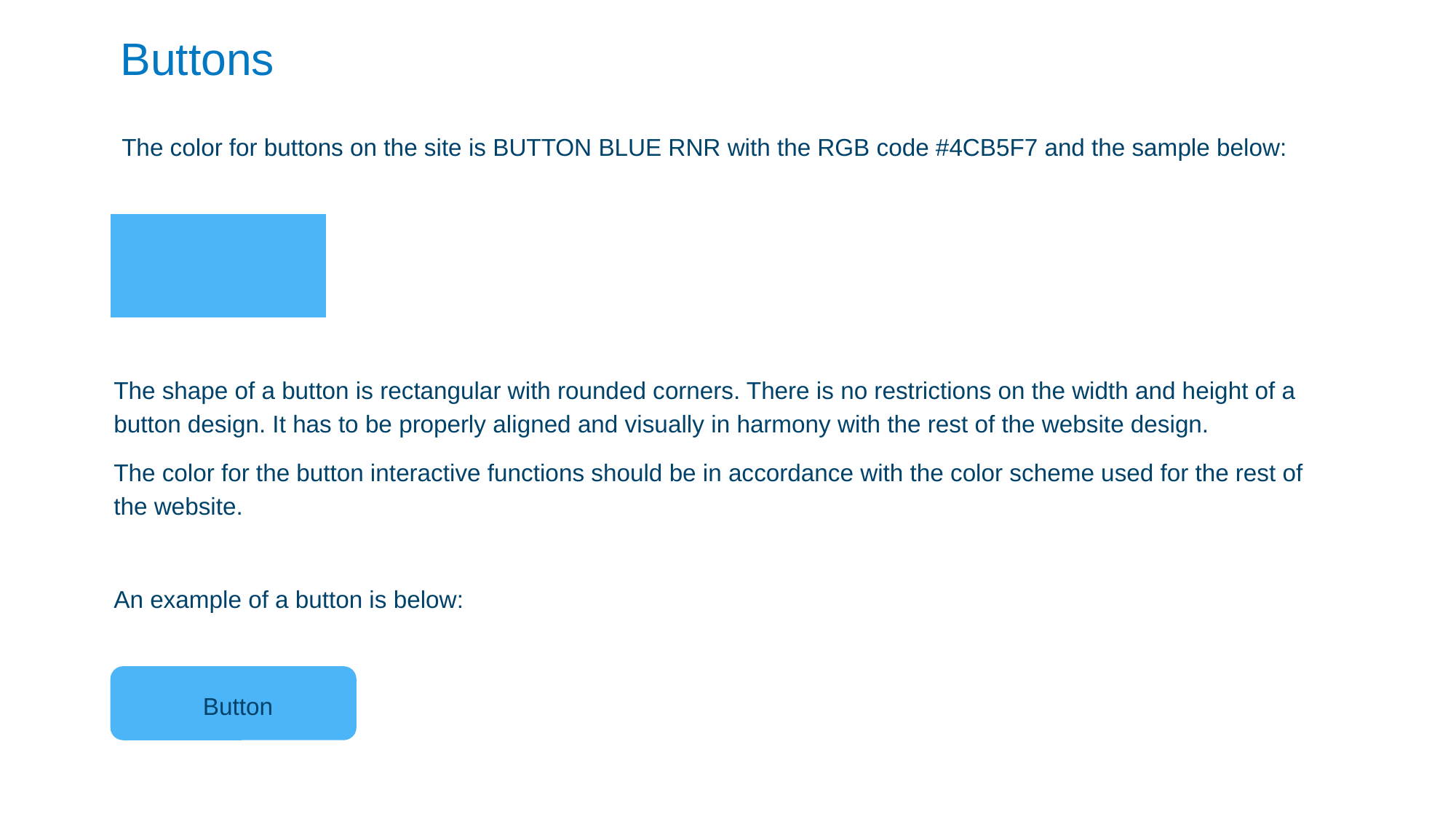

Buttons
The color for buttons on the site is BUTTON BLUE RNR with the RGB code #4CB5F7 and the sample below:

The shape of a button is rectangular with rounded corners. There is no restrictions on the width and height of a button design. It has to be properly aligned and visually in harmony with the rest of the website design.
The color for the button interactive functions should be in accordance with the color scheme used for the rest of the website.
An example of a button is below:

Button